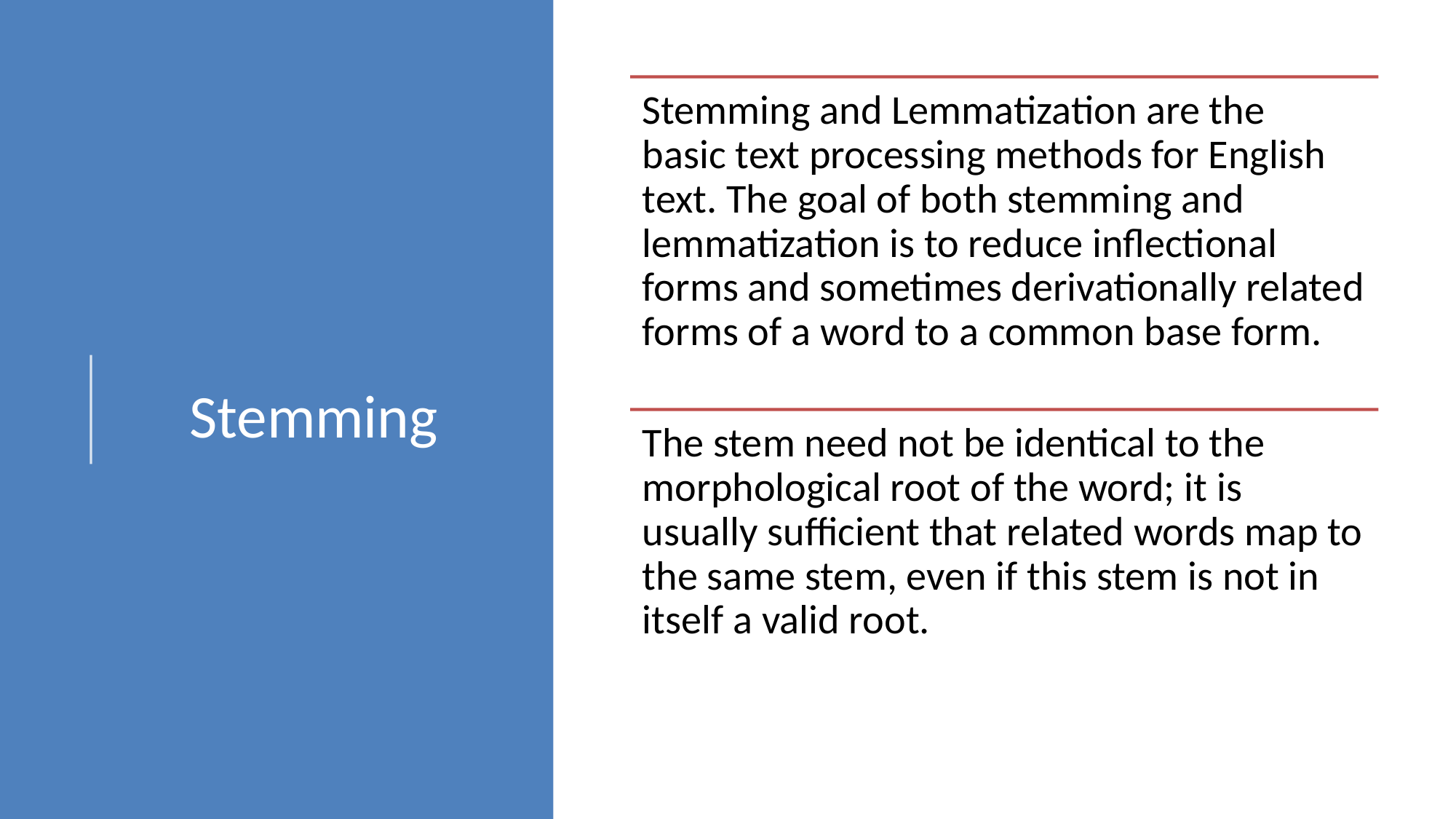

Stemming and Lemmatization are the basic text processing methods for English text. The goal of both stemming and lemmatization is to reduce inflectional forms and sometimes derivationally related forms of a word to a common base form.
The stem need not be identical to the morphological root of the word; it is usually sufficient that related words map to the same stem, even if this stem is not in itself a valid root.
# Stemming